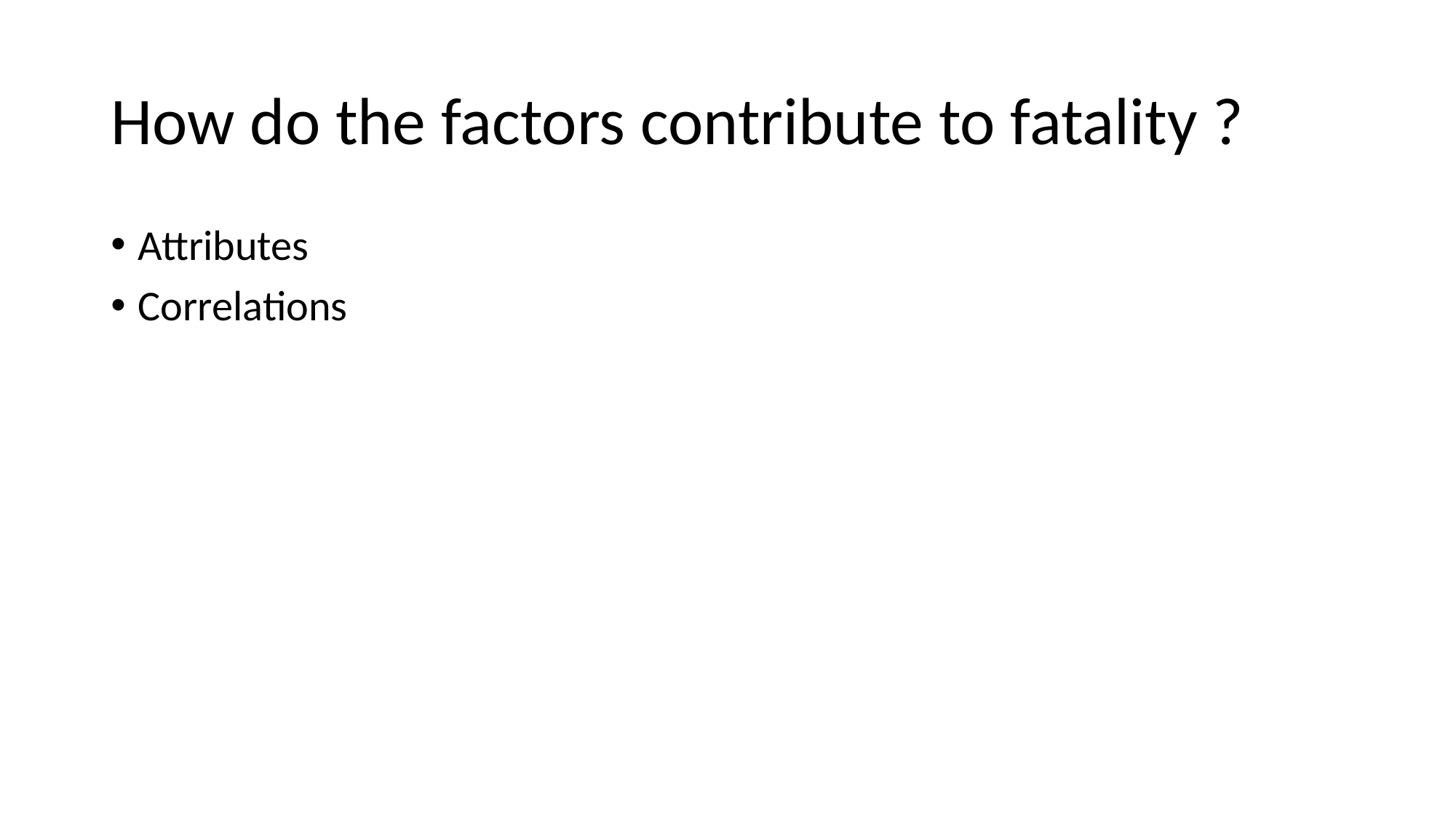

# How do the factors contribute to fatality ?
Attributes
Correlations